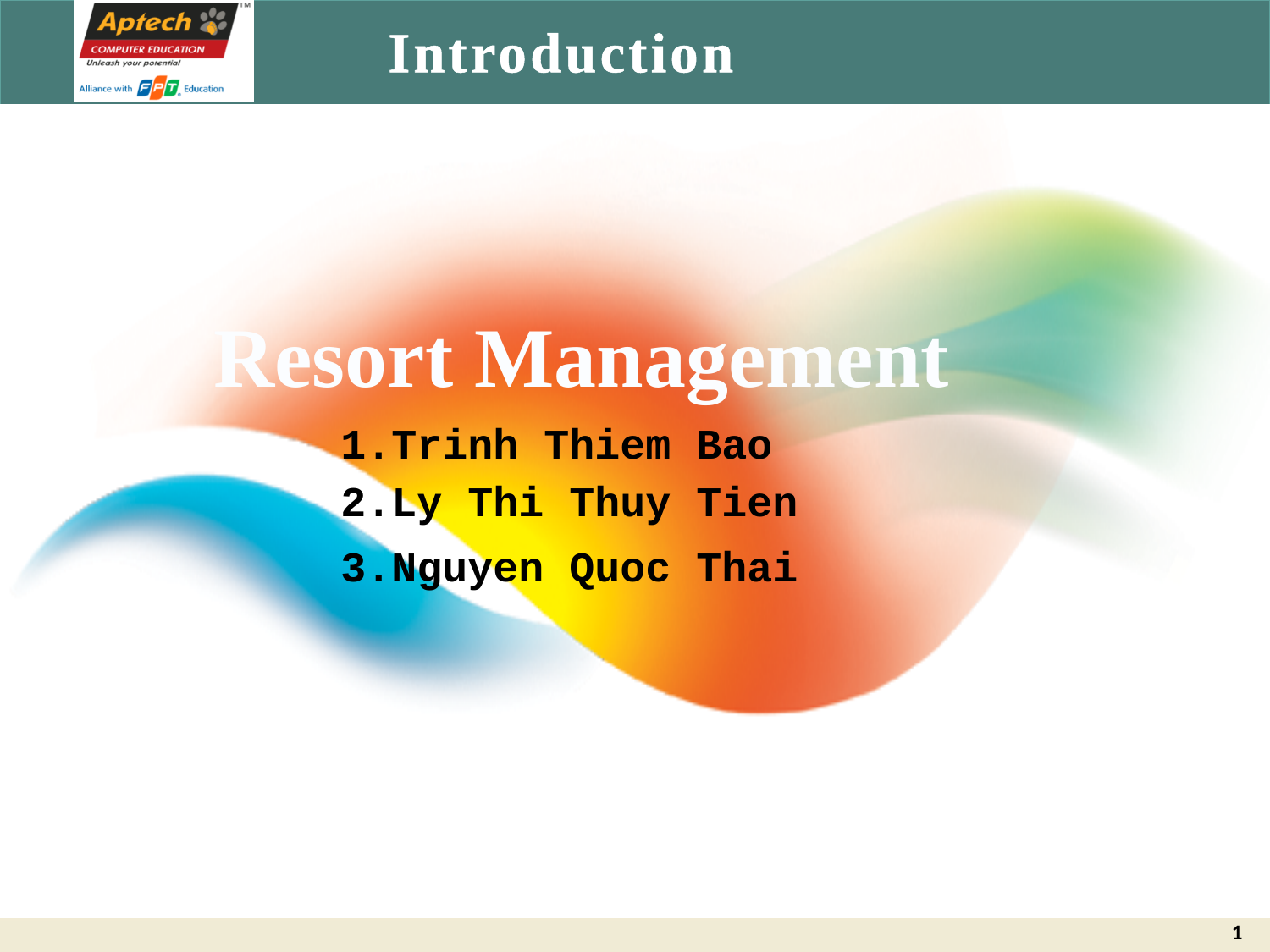

# Introduction

	Resort Management
 		1.Trinh Thiem Bao
		2.Ly Thi Thuy Tien
		3.Nguyen Quoc Thai

Date 08 Month 05 Year 2019

1